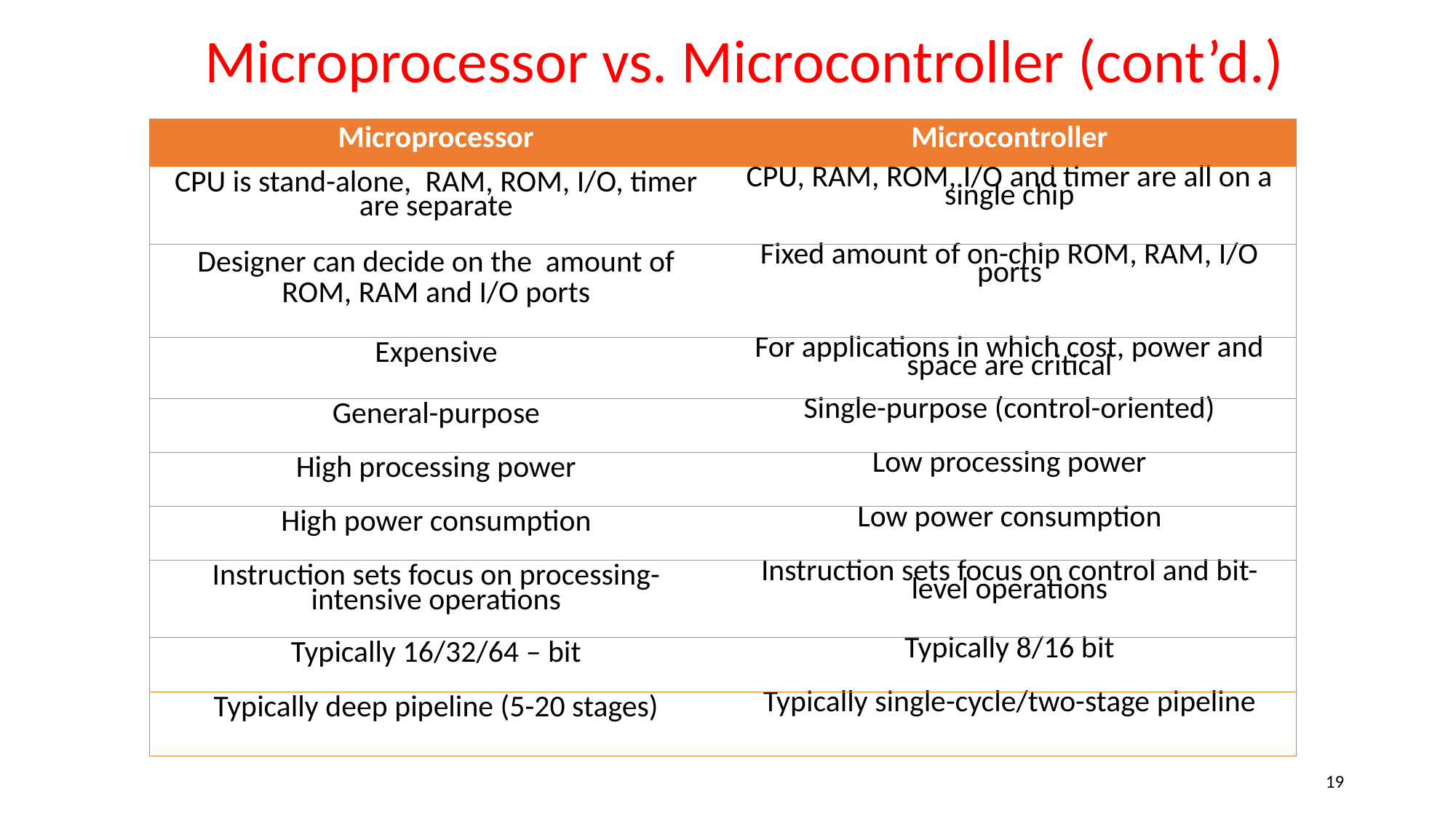

Microprocessor vs. Microcontroller (cont’d.)
| Microprocessor | Microcontroller |
| --- | --- |
| CPU is stand-alone, RAM, ROM, I/O, timer are separate | CPU, RAM, ROM, I/O and timer are all on a single chip |
| Designer can decide on the amount of ROM, RAM and I/O ports | Fixed amount of on-chip ROM, RAM, I/O ports |
| Expensive | For applications in which cost, power and space are critical |
| General-purpose | Single-purpose (control-oriented) |
| High processing power | Low processing power |
| High power consumption | Low power consumption |
| Instruction sets focus on processing-intensive operations | Instruction sets focus on control and bit-level operations |
| Typically 16/32/64 – bit | Typically 8/16 bit |
| Typically deep pipeline (5-20 stages) | Typically single-cycle/two-stage pipeline |
19